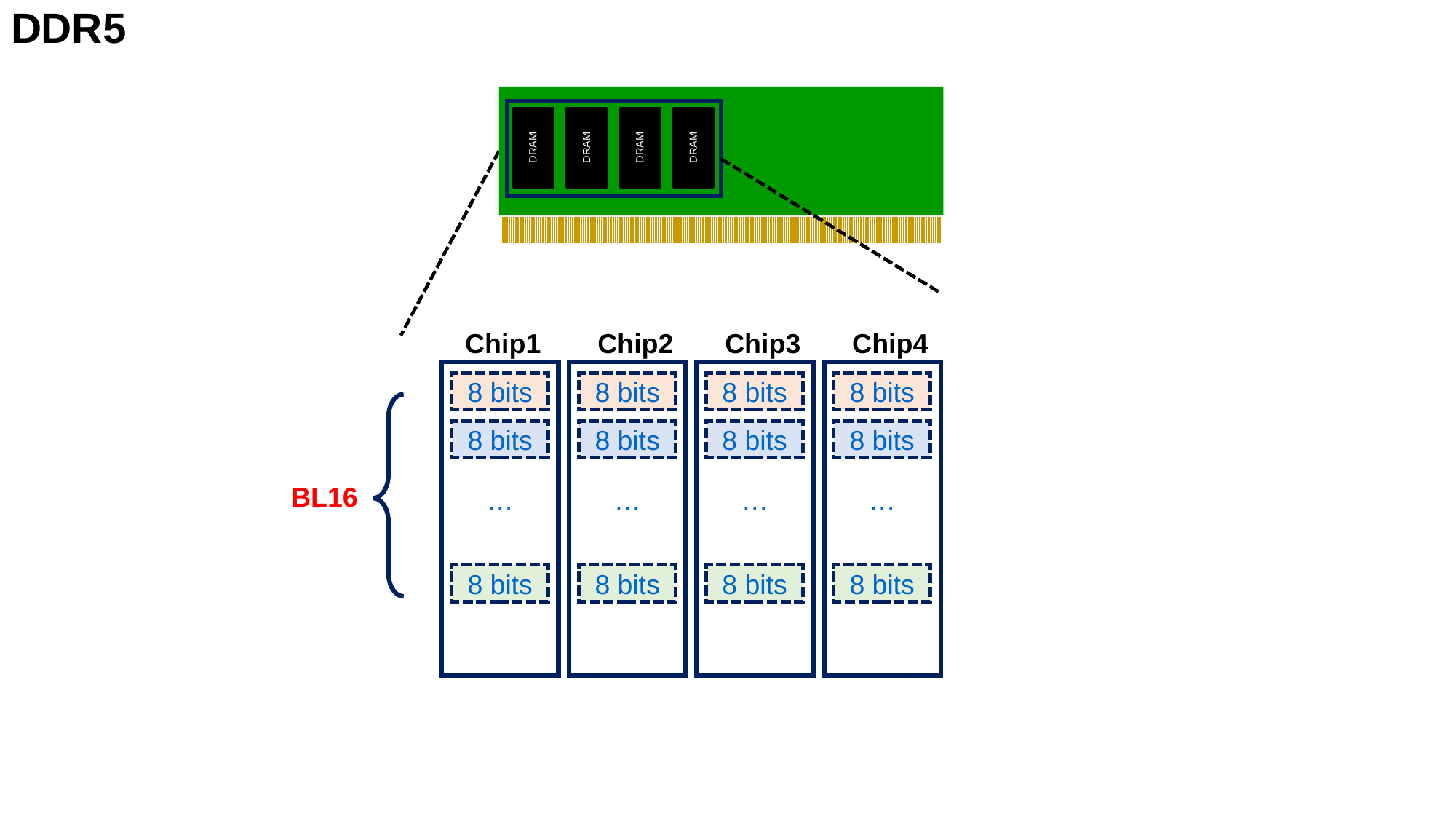

# DDR5

DRAM
DRAM
DRAM
DRAM

Chip1
Chip2
Chip3
Chip4

8 bits
8 bits
8 bits
8 bits

8 bits
8 bits
8 bits
8 bits
BL16
…
…
…
…
8 bits
8 bits
8 bits
8 bits